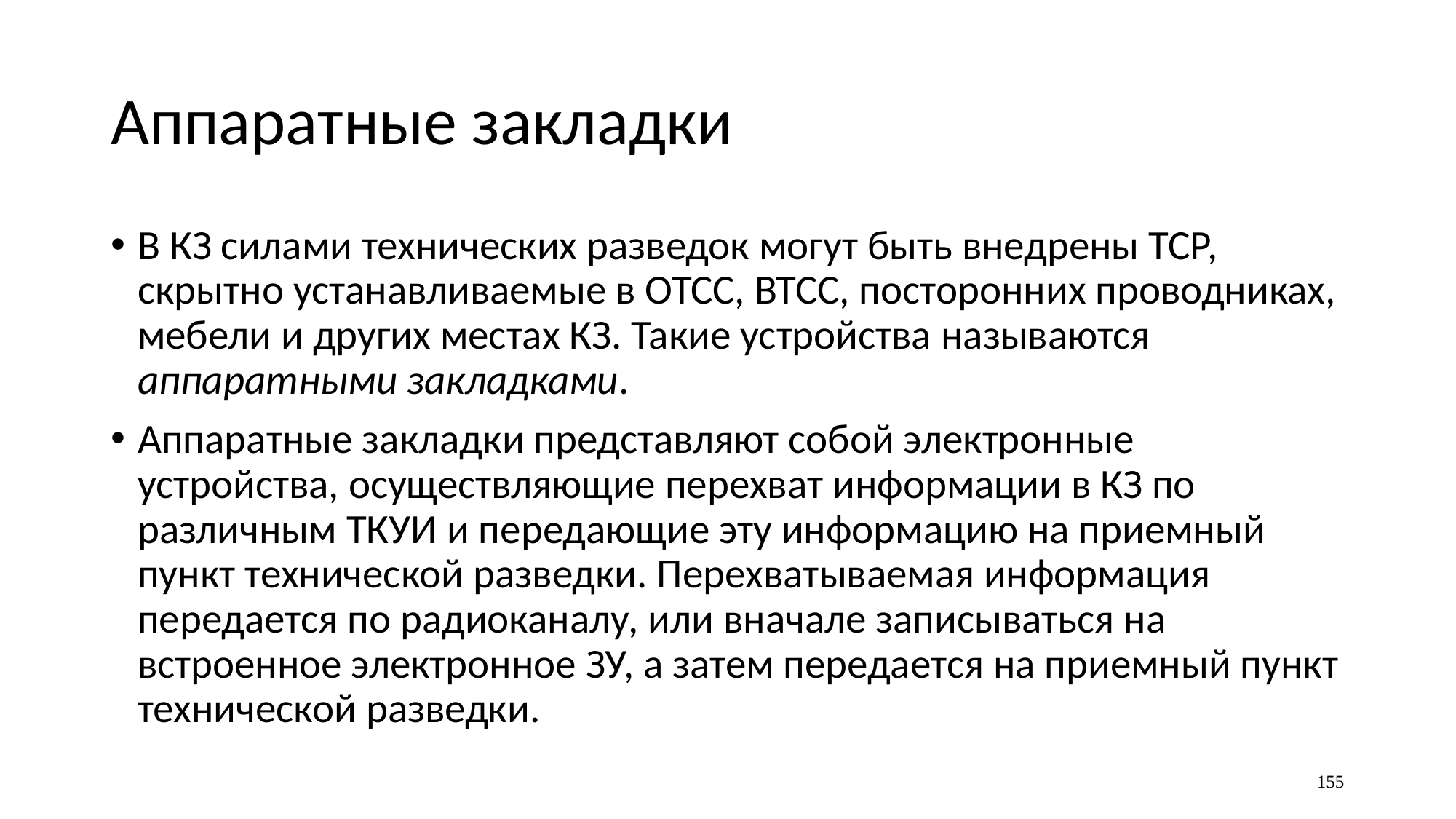

# Аппаратные закладки
В КЗ силами технических разведок могут быть внедрены ТСР, скрытно устанавливаемые в ОТСС, ВТСС, посторонних проводниках, мебели и других местах КЗ. Такие устройства называются аппаратными закладками.
Аппаратные закладки представляют собой электронные устройства, осуществляющие перехват информации в КЗ по различным ТКУИ и передающие эту информацию на приемный пункт технической разведки. Перехватываемая информация передается по радиоканалу, или вначале записываться на встроенное электронное ЗУ, а затем передается на приемный пункт технической разведки.

155